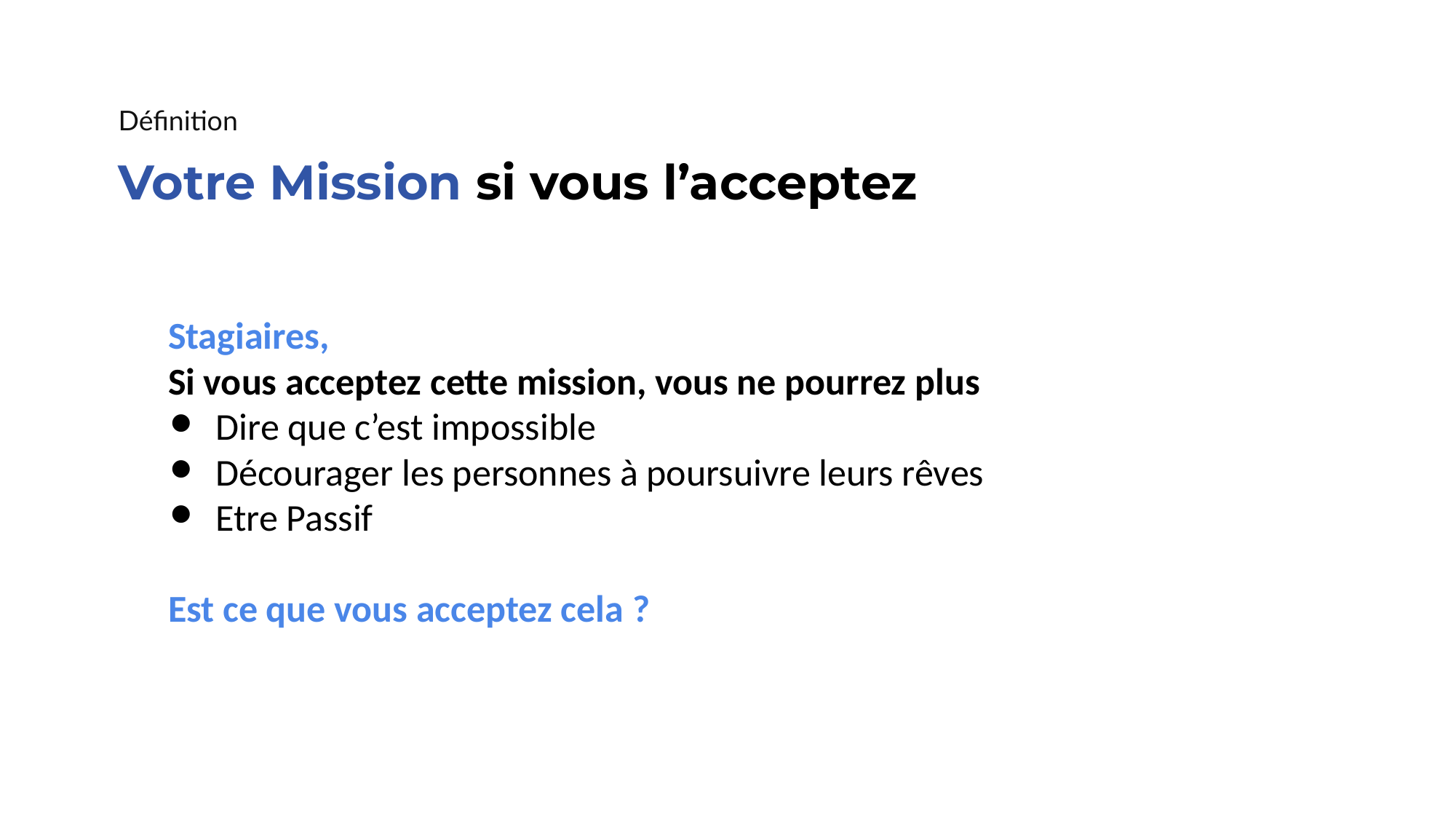

Définition
Votre Mission si vous l’acceptez
Stagiaires,
Si vous acceptez cette mission, vous ne pourrez plus
Dire que c’est impossible
Décourager les personnes à poursuivre leurs rêves
Etre Passif

Est ce que vous acceptez cela ?